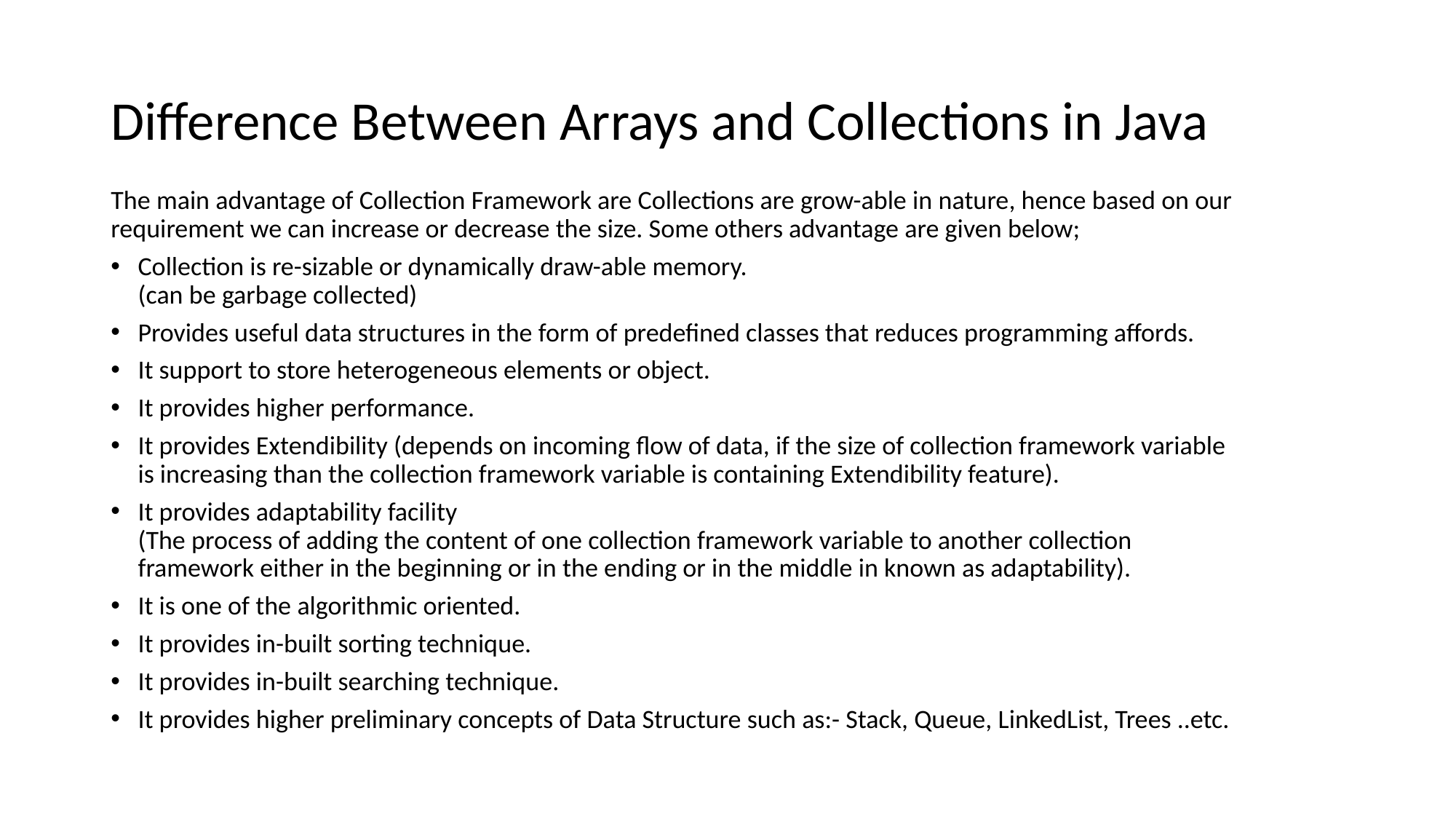

# Difference Between Arrays and Collections in Java
The main advantage of Collection Framework are Collections are grow-able in nature, hence based on our requirement we can increase or decrease the size. Some others advantage are given below;
Collection is re-sizable or dynamically draw-able memory.
(can be garbage collected)
Provides useful data structures in the form of predefined classes that reduces programming affords.
It support to store heterogeneous elements or object.
It provides higher performance.
It provides Extendibility (depends on incoming flow of data, if the size of collection framework variable is increasing than the collection framework variable is containing Extendibility feature).
It provides adaptability facility
(The process of adding the content of one collection framework variable to another collection framework either in the beginning or in the ending or in the middle in known as adaptability).
It is one of the algorithmic oriented.
It provides in-built sorting technique.
It provides in-built searching technique.
It provides higher preliminary concepts of Data Structure such as:- Stack, Queue, LinkedList, Trees ..etc.